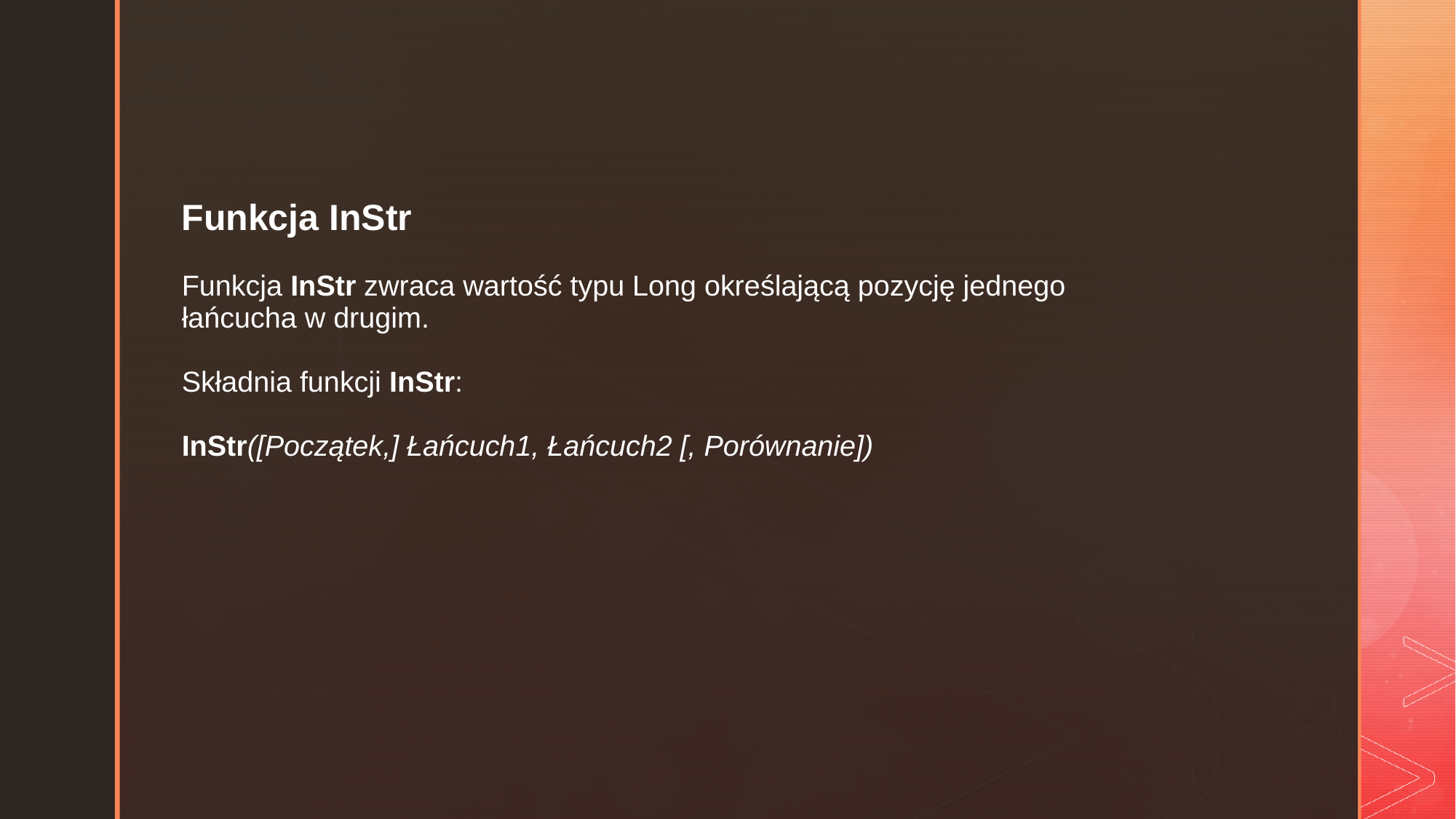

| Funkcja InStr Funkcja InStr zwraca wartość typu Long określającą pozycję jednego łańcucha w drugim. Składnia funkcji InStr: InStr([Początek,] Łańcuch1, Łańcuch2 [, Porównanie]) |
| --- |